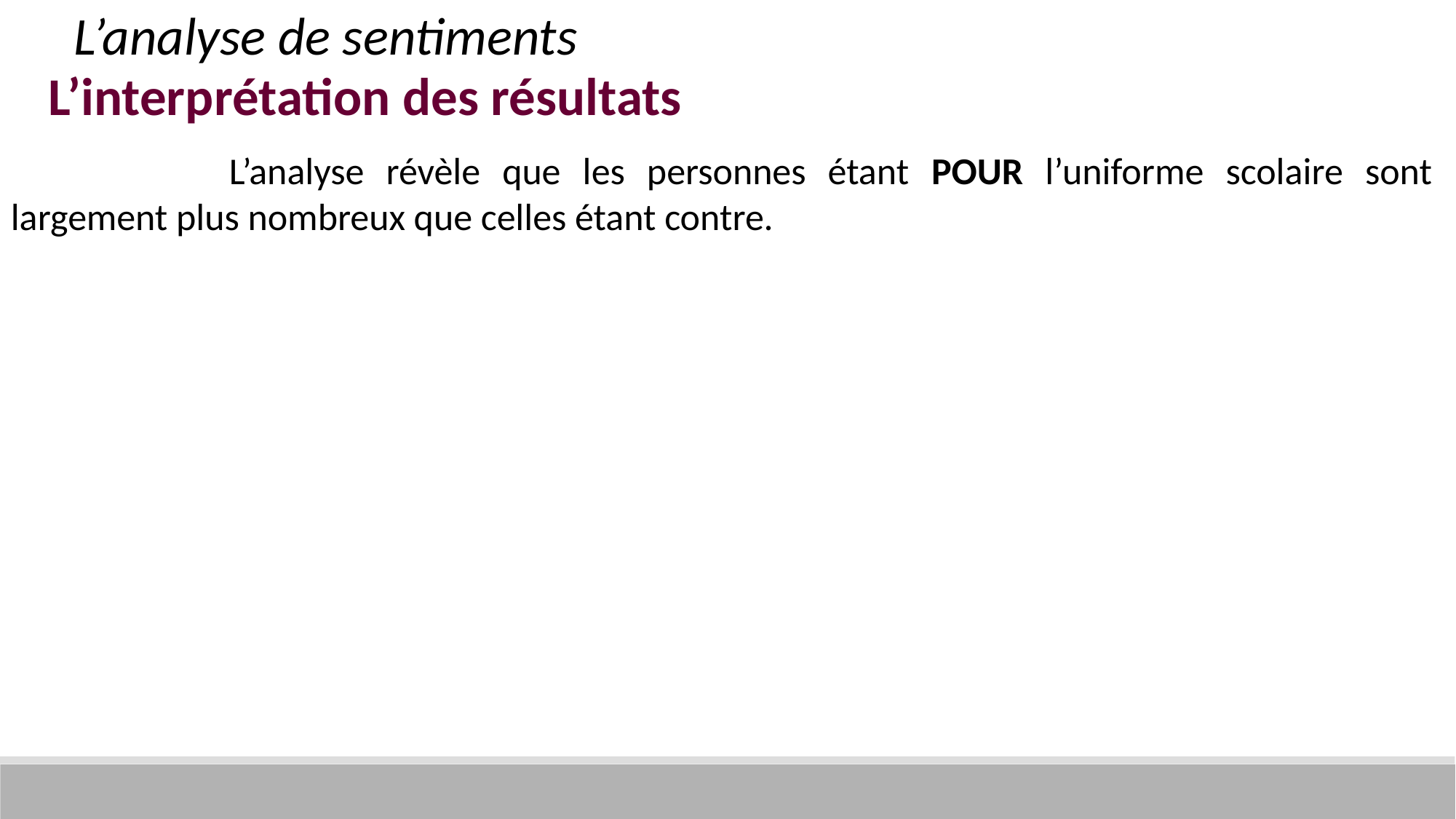

L’analyse de sentiments
L’interprétation des résultats
		L’analyse révèle que les personnes étant POUR l’uniforme scolaire sont largement plus nombreux que celles étant contre.